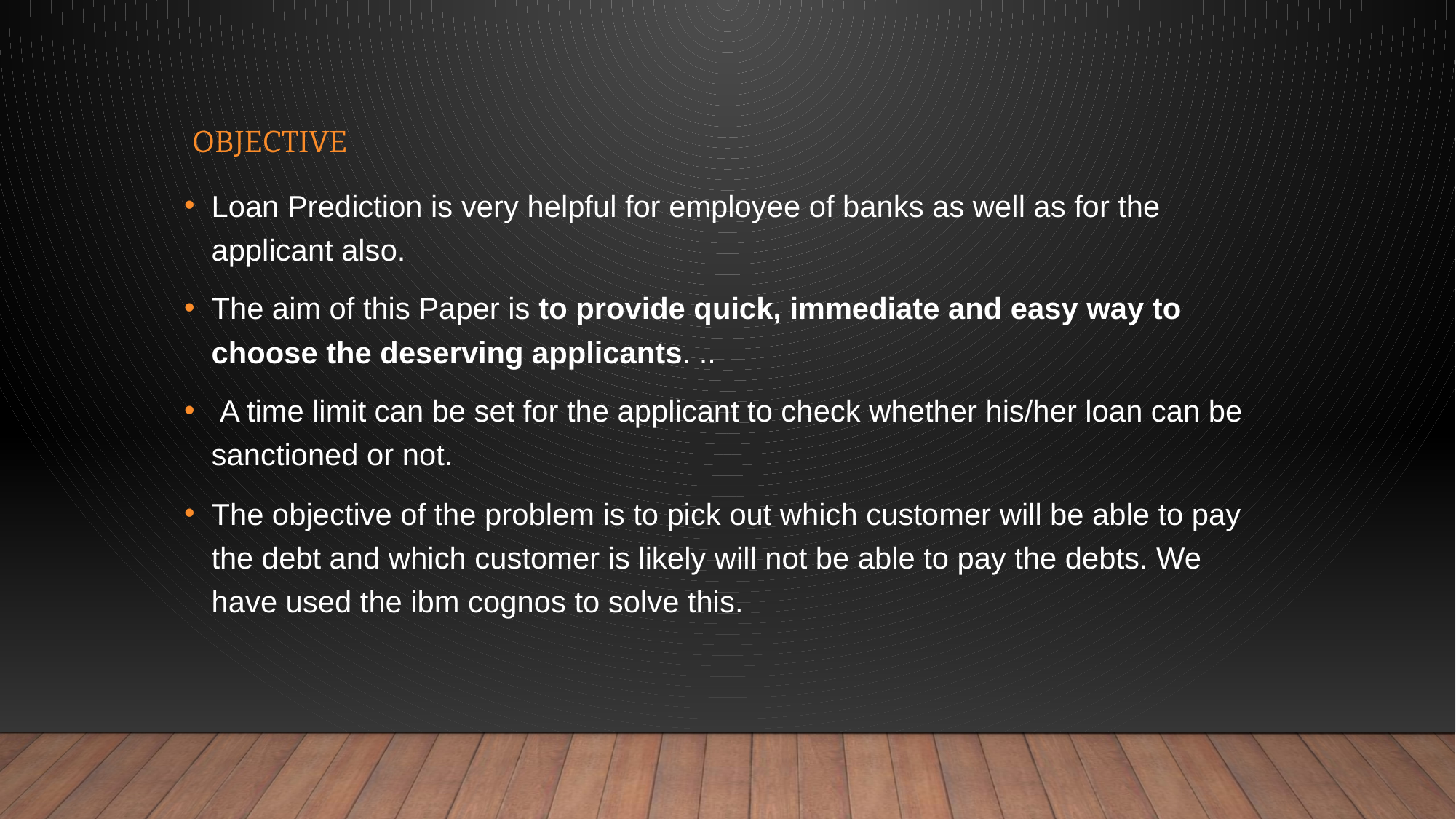

# objective
Loan Prediction is very helpful for employee of banks as well as for the applicant also.
The aim of this Paper is to provide quick, immediate and easy way to choose the deserving applicants. ..
 A time limit can be set for the applicant to check whether his/her loan can be sanctioned or not.
The objective of the problem is to pick out which customer will be able to pay the debt and which customer is likely will not be able to pay the debts. We have used the ibm cognos to solve this.